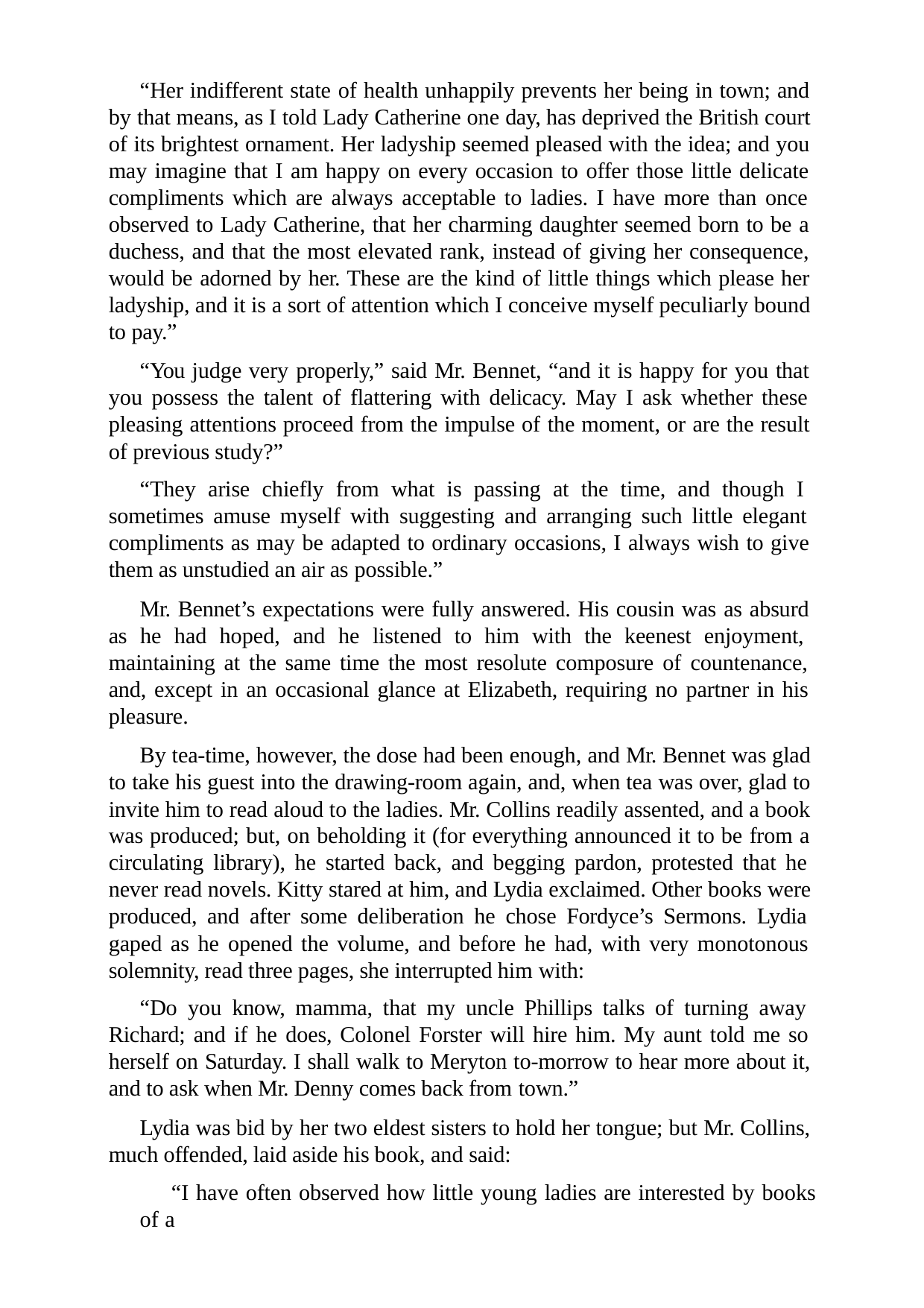

“Her indifferent state of health unhappily prevents her being in town; and  by that means, as I told Lady Catherine one day, has deprived the British court  of its brightest ornament. Her ladyship seemed pleased with the idea; and you  may imagine that I am happy on every occasion to offer those little delicate  compliments which are always acceptable to ladies. I have more than once  observed to Lady Catherine, that her charming daughter seemed born to be a  duchess, and that the most elevated rank, instead of giving her consequence,  would be adorned by her. These are the kind of little things which please her  ladyship, and it is a sort of attention which I conceive myself peculiarly bound  to pay.”
“You judge very properly,” said Mr. Bennet, “and it is happy for you that  you possess the talent of flattering with delicacy. May I ask whether these  pleasing attentions proceed from the impulse of the moment, or are the result  of previous study?”
“They arise chiefly from what is passing at the time, and though I  sometimes amuse myself with suggesting and arranging such little elegant  compliments as may be adapted to ordinary occasions, I always wish to give  them as unstudied an air as possible.”
Mr. Bennet’s expectations were fully answered. His cousin was as absurd  as he had hoped, and he listened to him with the keenest enjoyment,  maintaining at the same time the most resolute composure of countenance,  and, except in an occasional glance at Elizabeth, requiring no partner in his  pleasure.
By tea-time, however, the dose had been enough, and Mr. Bennet was glad  to take his guest into the drawing-room again, and, when tea was over, glad to  invite him to read aloud to the ladies. Mr. Collins readily assented, and a book  was produced; but, on beholding it (for everything announced it to be from a  circulating library), he started back, and begging pardon, protested that he  never read novels. Kitty stared at him, and Lydia exclaimed. Other books were  produced, and after some deliberation he chose Fordyce’s Sermons. Lydia  gaped as he opened the volume, and before he had, with very monotonous  solemnity, read three pages, she interrupted him with:
“Do you know, mamma, that my uncle Phillips talks of turning away  Richard; and if he does, Colonel Forster will hire him. My aunt told me so  herself on Saturday. I shall walk to Meryton to-morrow to hear more about it,  and to ask when Mr. Denny comes back from town.”
Lydia was bid by her two eldest sisters to hold her tongue; but Mr. Collins,  much offended, laid aside his book, and said:
“I have often observed how little young ladies are interested by books of a